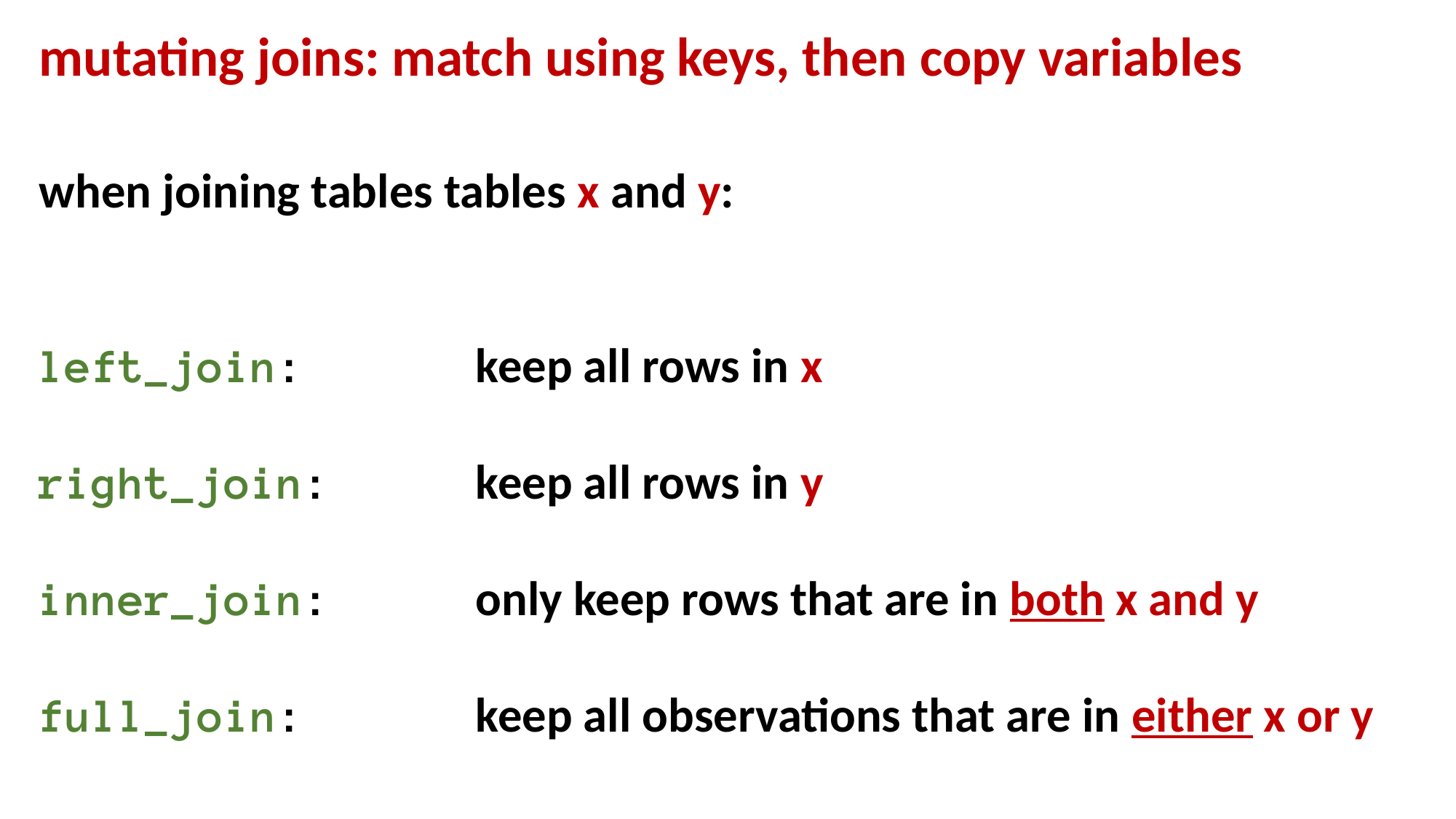

mutating joins: match using keys, then copy variables

when joining tables tables x and y:

left_join:		keep all rows in x

right_join:		keep all rows in y

inner_join:		only keep rows that are in both x and y

full_join:		keep all observations that are in either x or y